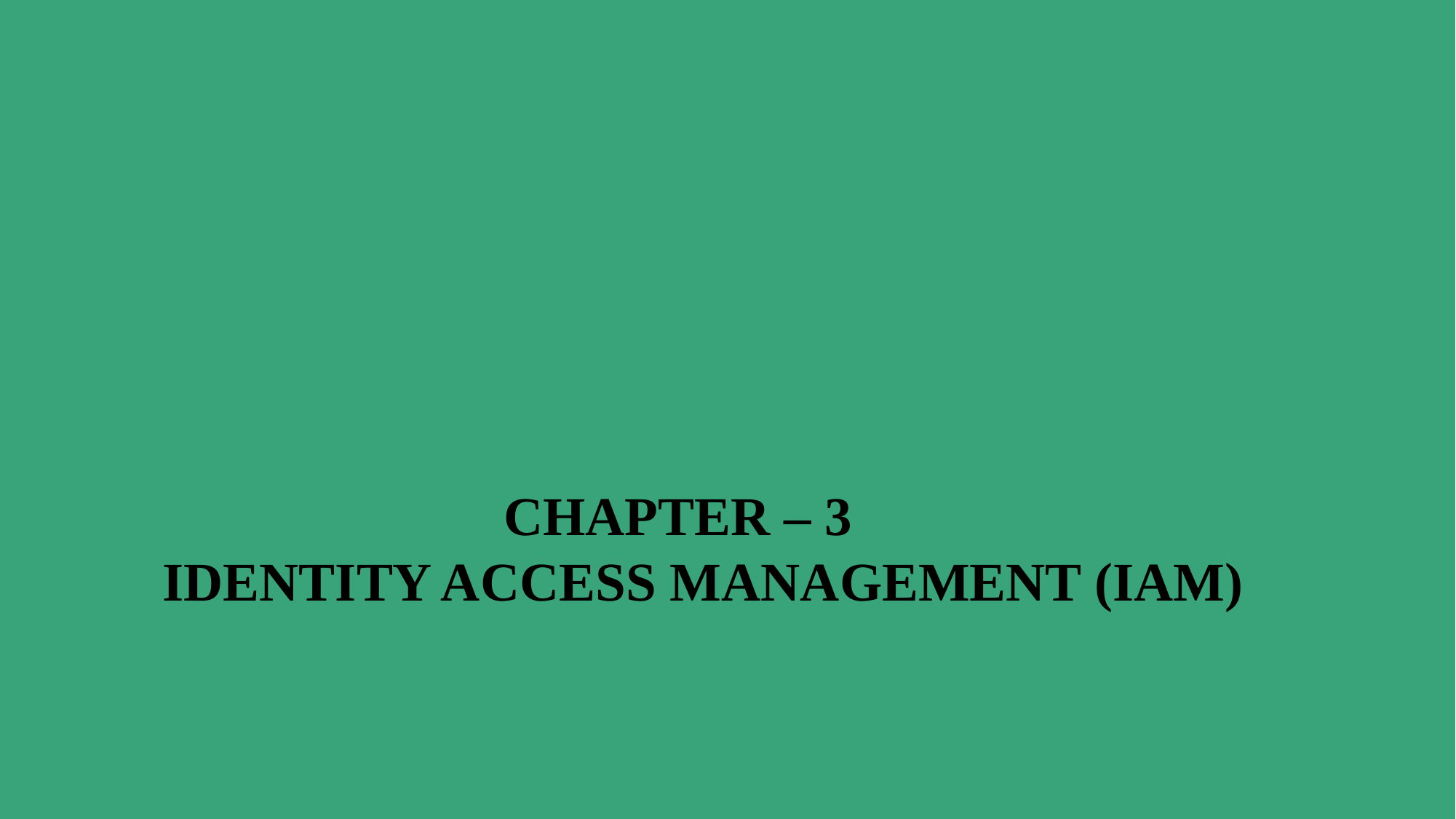

CHAPTER – 3
      IDENTITY ACCESS MANAGEMENT (IAM)